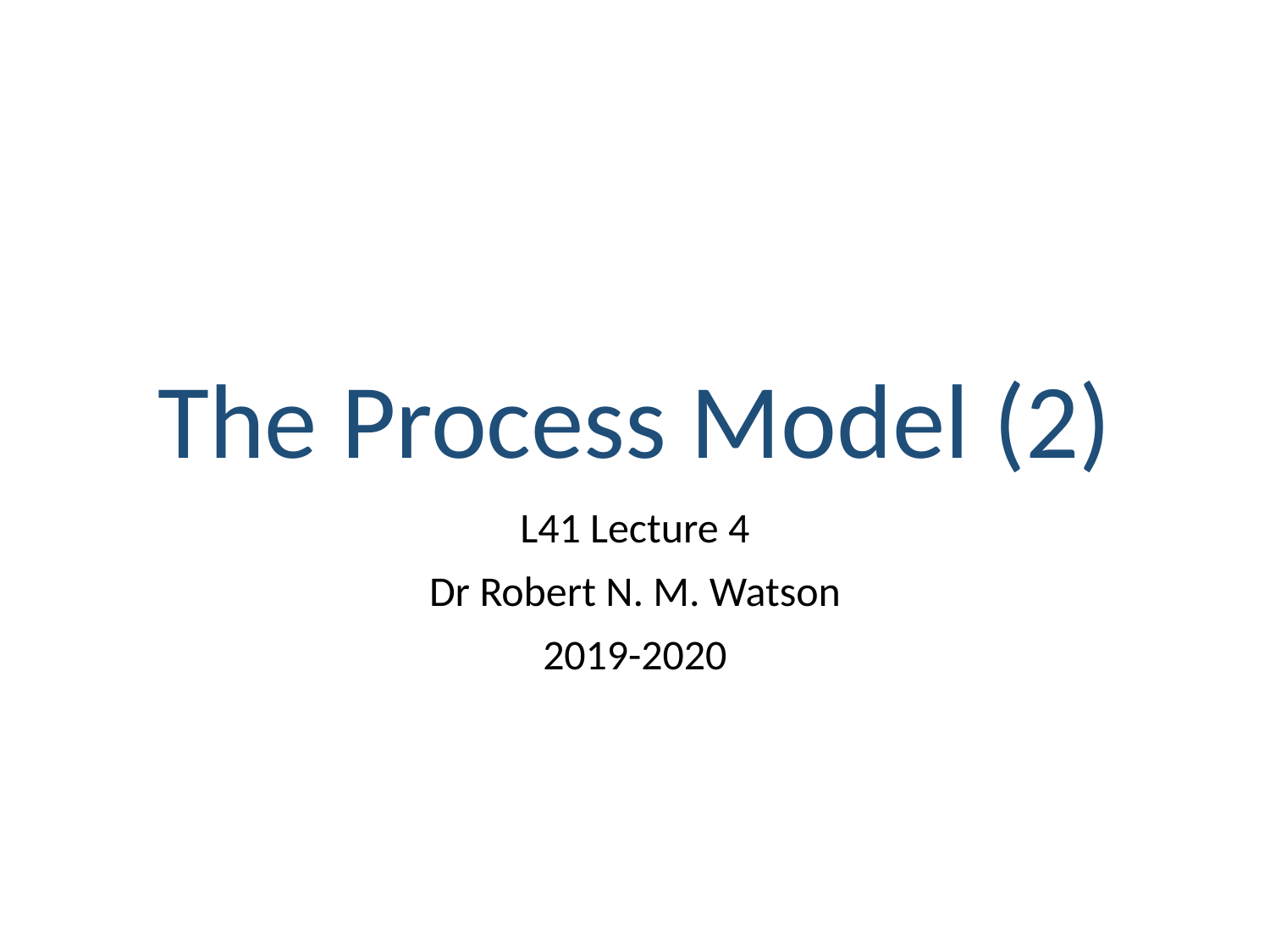

# The Process Model (2)
L41 Lecture 4
Dr Robert N. M. Watson
2019-2020